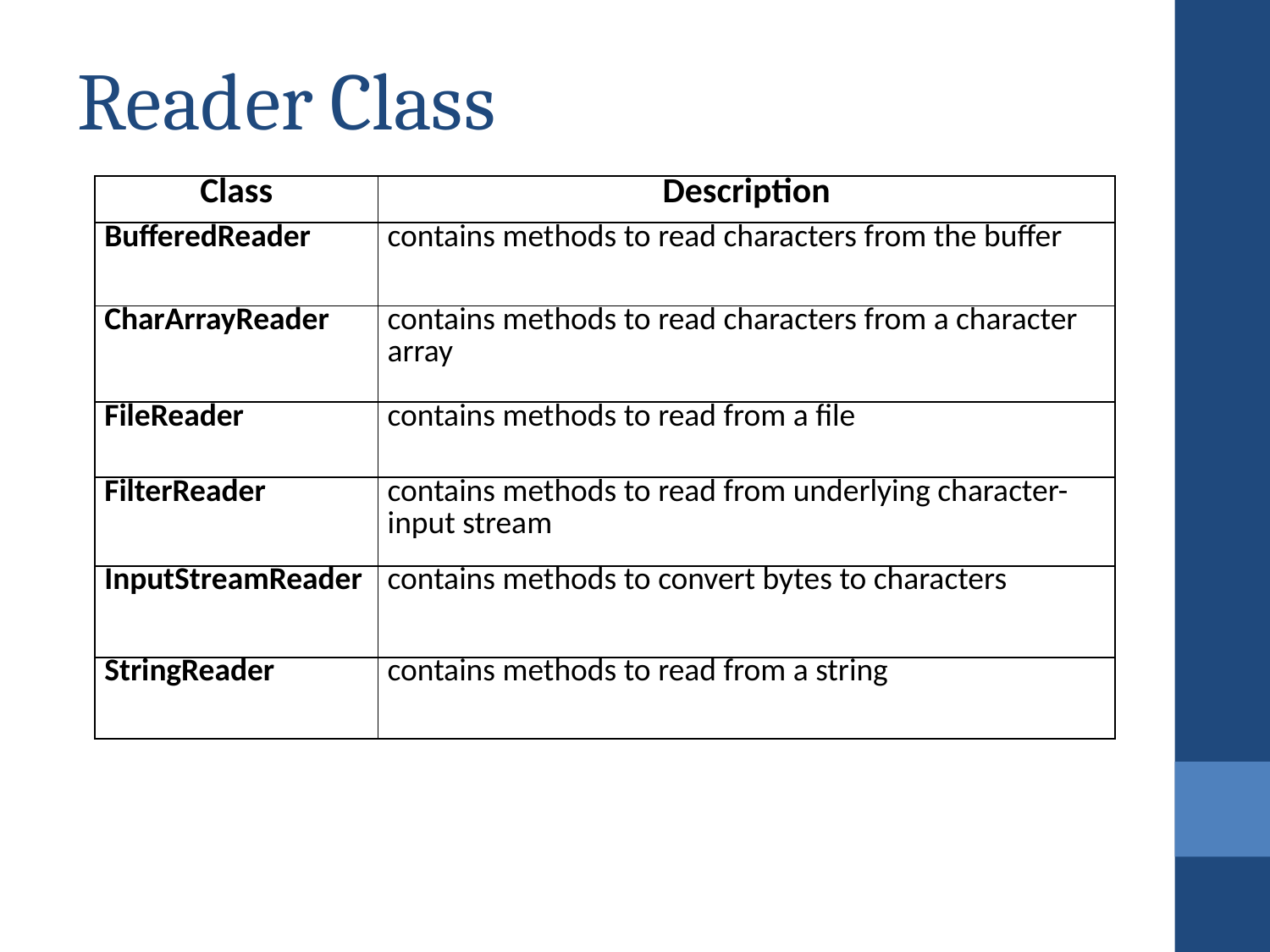

# Reader Class
| Class | Description |
| --- | --- |
| BufferedReader | contains methods to read characters from the buffer |
| CharArrayReader | contains methods to read characters from a character array |
| FileReader | contains methods to read from a file |
| FilterReader | contains methods to read from underlying character-input stream |
| InputStreamReader | contains methods to convert bytes to characters |
| StringReader | contains methods to read from a string |